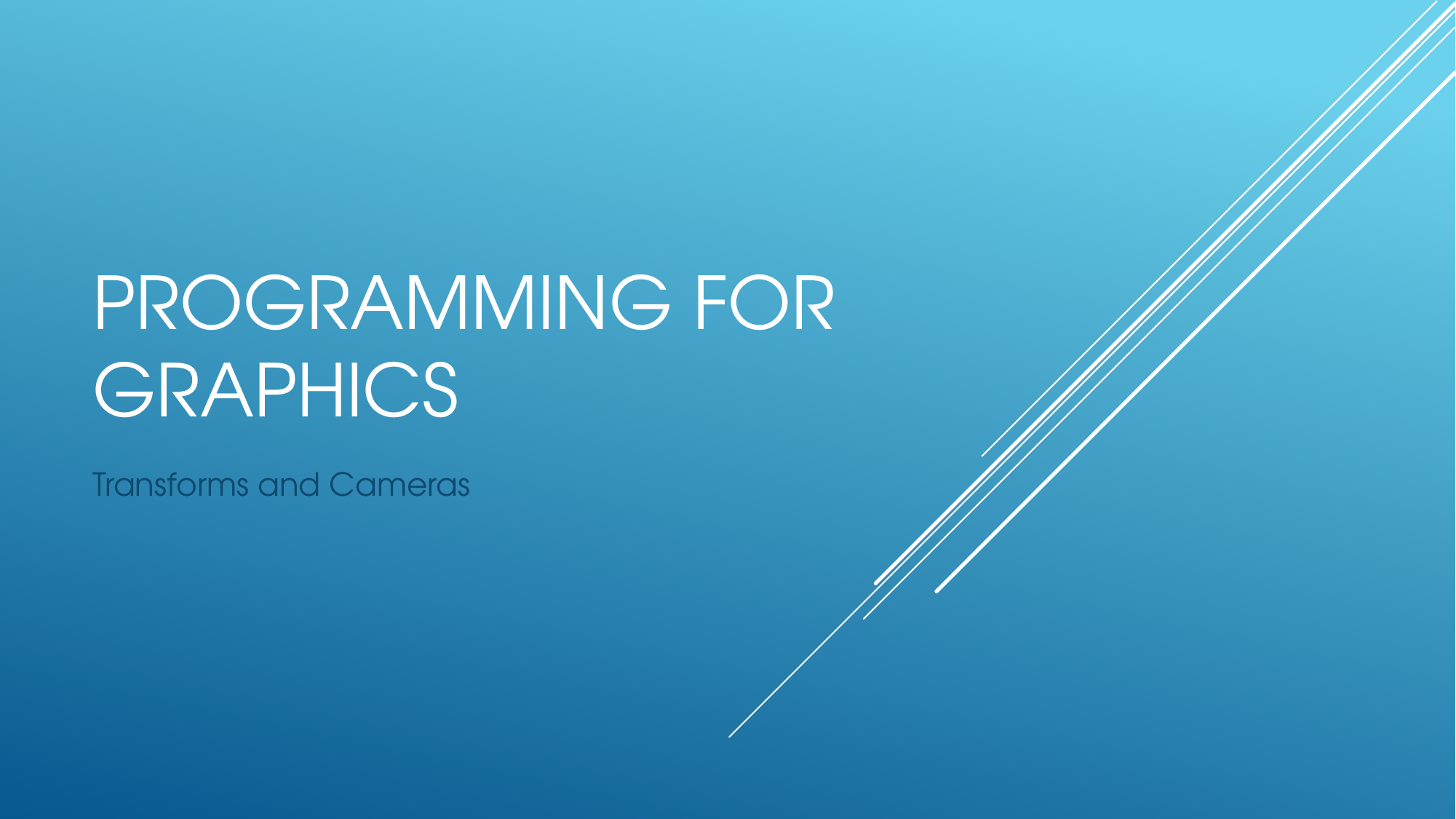

# Programming for graphics
Transforms and Cameras